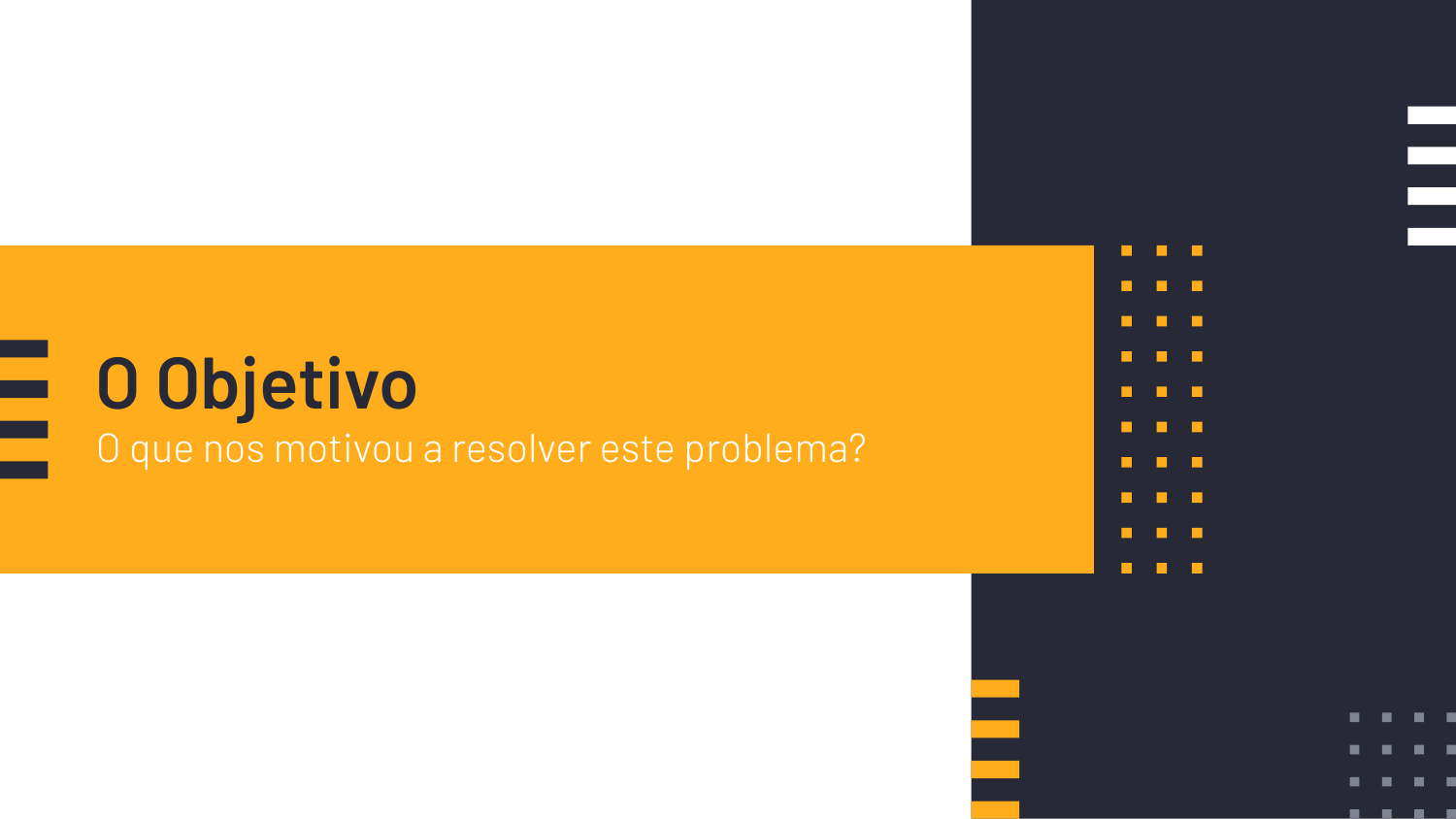

# O Objetivo
O que nos motivou a resolver este problema?